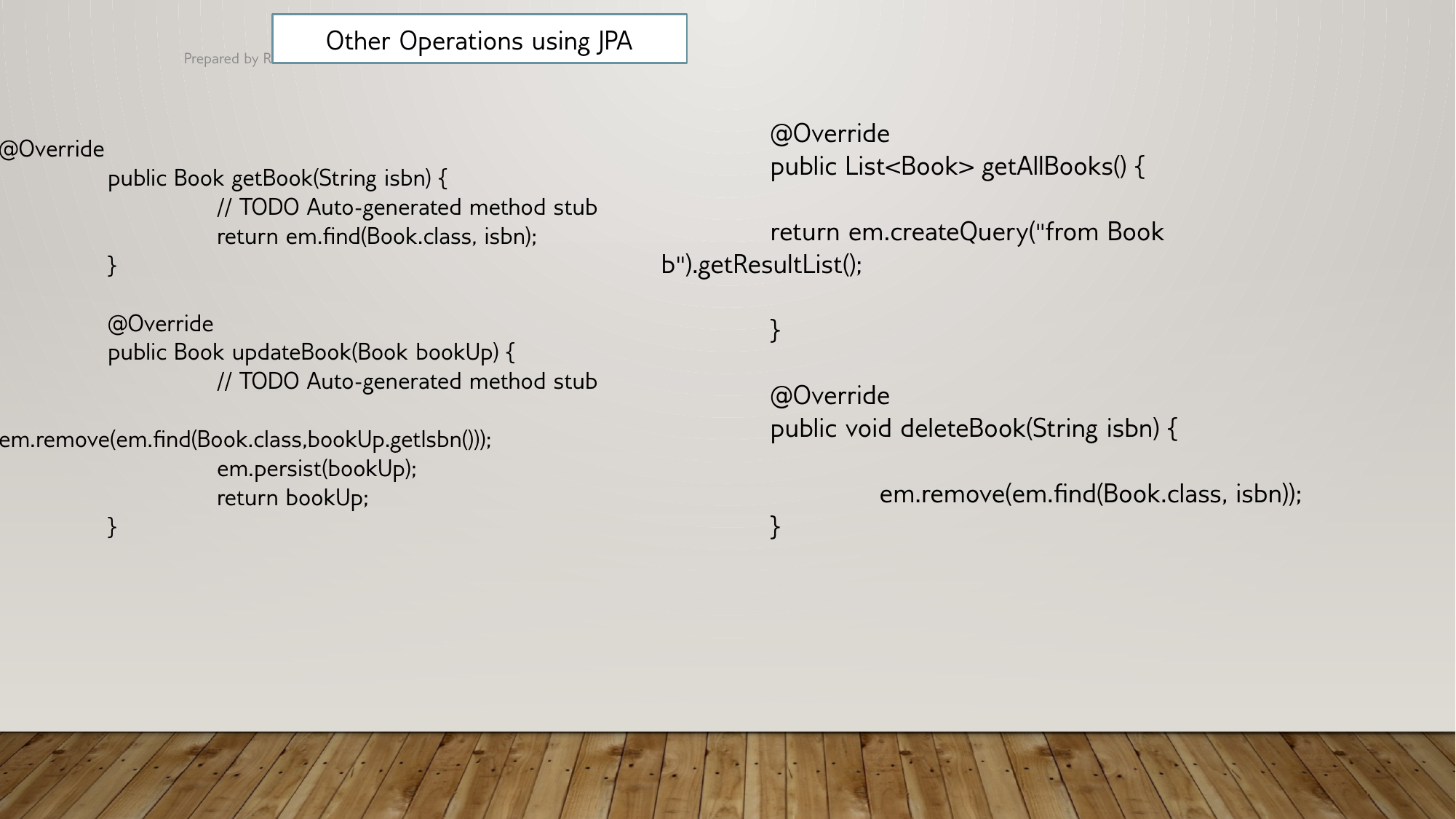

Other Operations using JPA
Prepared by Radha V Krishna
	@Override
	public List<Book> getAllBooks() {

	return em.createQuery("from Book b").getResultList();

	}

	@Override
	public void deleteBook(String isbn) {

		em.remove(em.find(Book.class, isbn));
	}
@Override
	public Book getBook(String isbn) {
		// TODO Auto-generated method stub
		return em.find(Book.class, isbn);
	}

	@Override
	public Book updateBook(Book bookUp) {
		// TODO Auto-generated method stub
		em.remove(em.find(Book.class,bookUp.getIsbn()));
		em.persist(bookUp);
		return bookUp;
	}